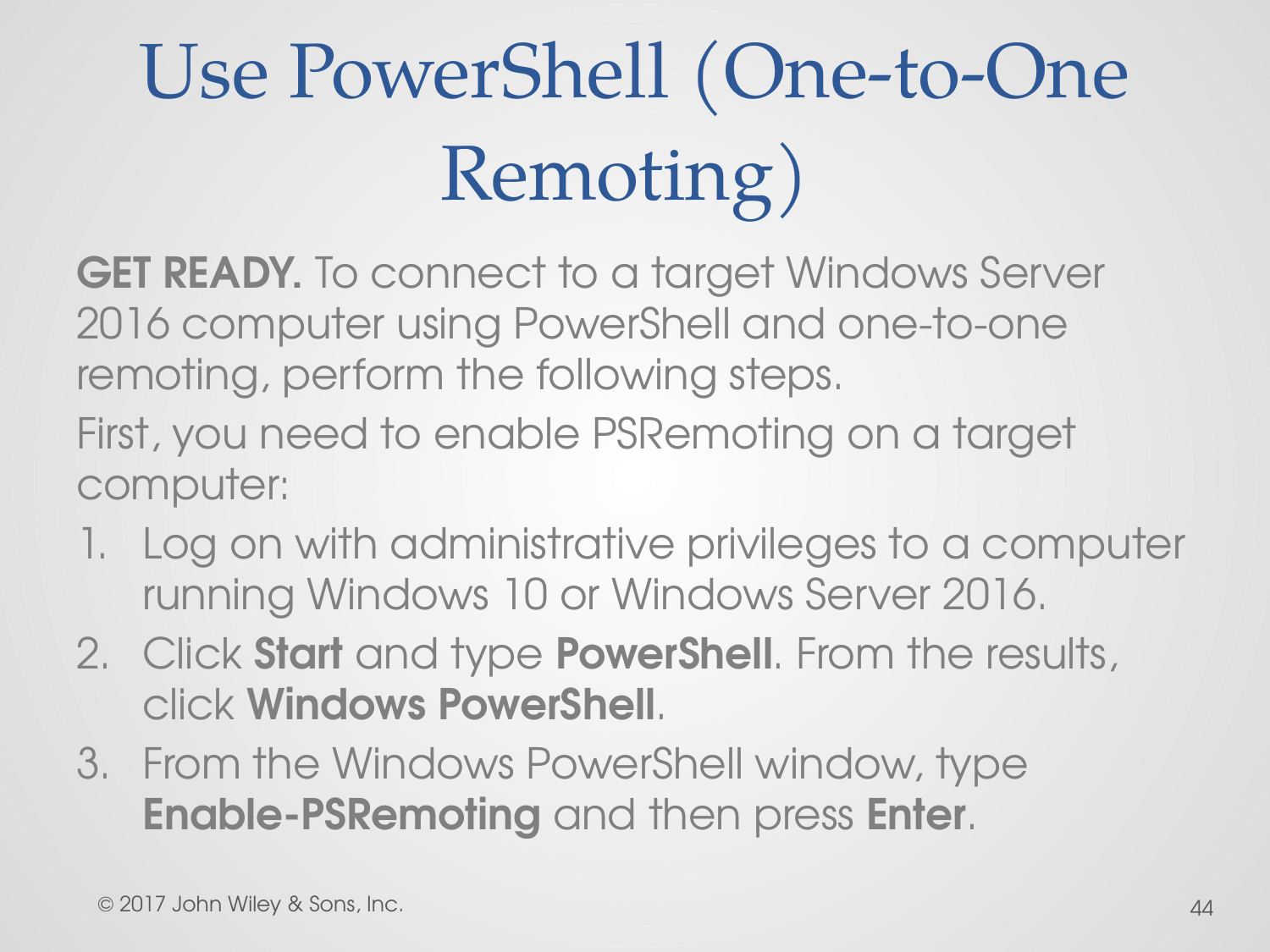

# Use PowerShell (One-to-One Remoting)
GET READY. To connect to a target Windows Server 2016 computer using PowerShell and one-to-one remoting, perform the following steps.
First, you need to enable PSRemoting on a target computer:
Log on with administrative privileges to a computer running Windows 10 or Windows Server 2016.
Click Start and type PowerShell. From the results, click Windows PowerShell.
From the Windows PowerShell window, type Enable-PSRemoting and then press Enter.
© 2017 John Wiley & Sons, Inc.
44